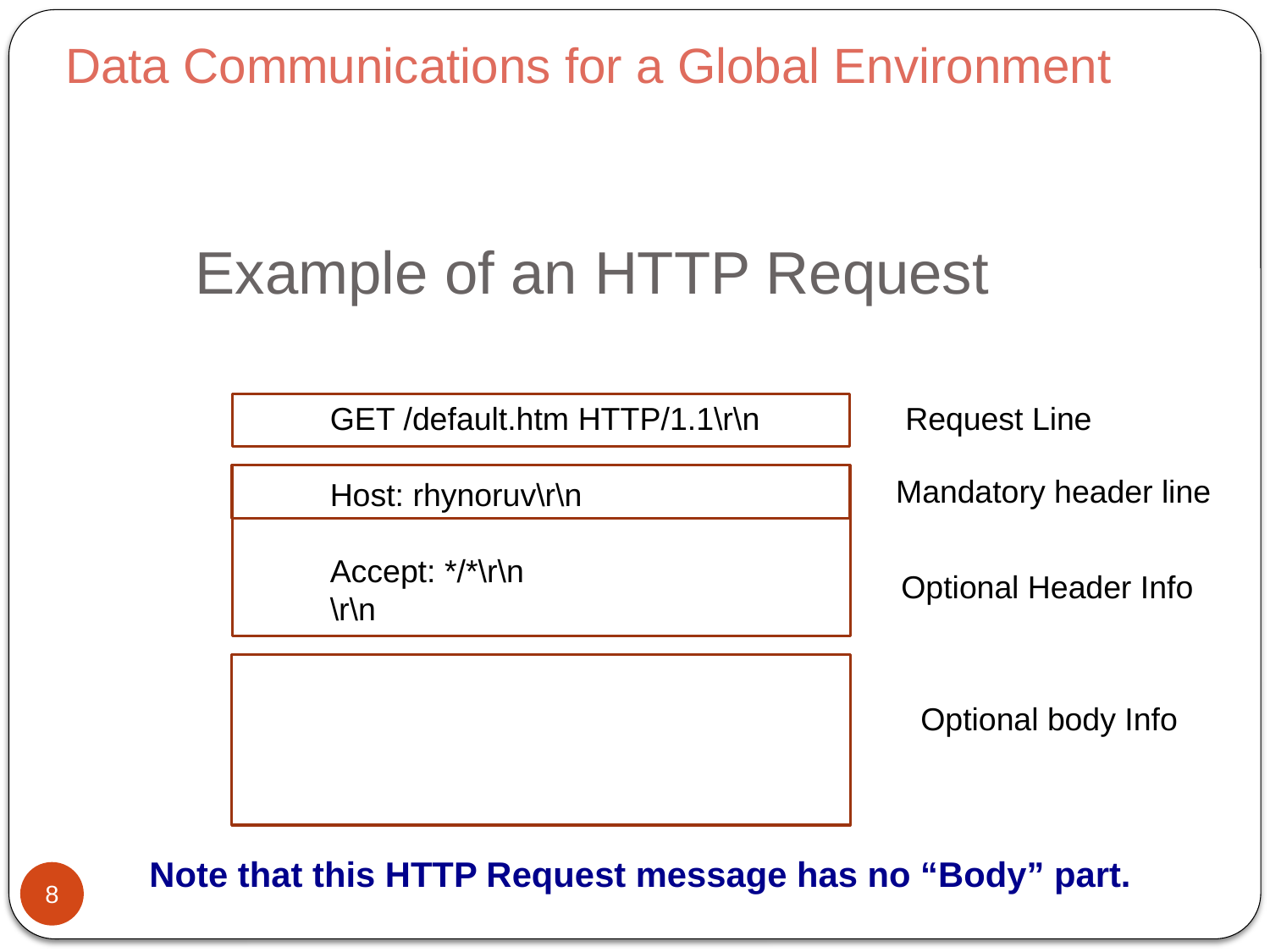

# Data Communications for a Global Environment
Example of an HTTP Request
GET /default.htm HTTP/1.1\r\n

Host: rhynoruv\r\n

Accept: */*\r\n
\r\n
Request Line

Mandatory header line

Optional Header Info

Optional body Info
Note that this HTTP Request message has no “Body” part.
8